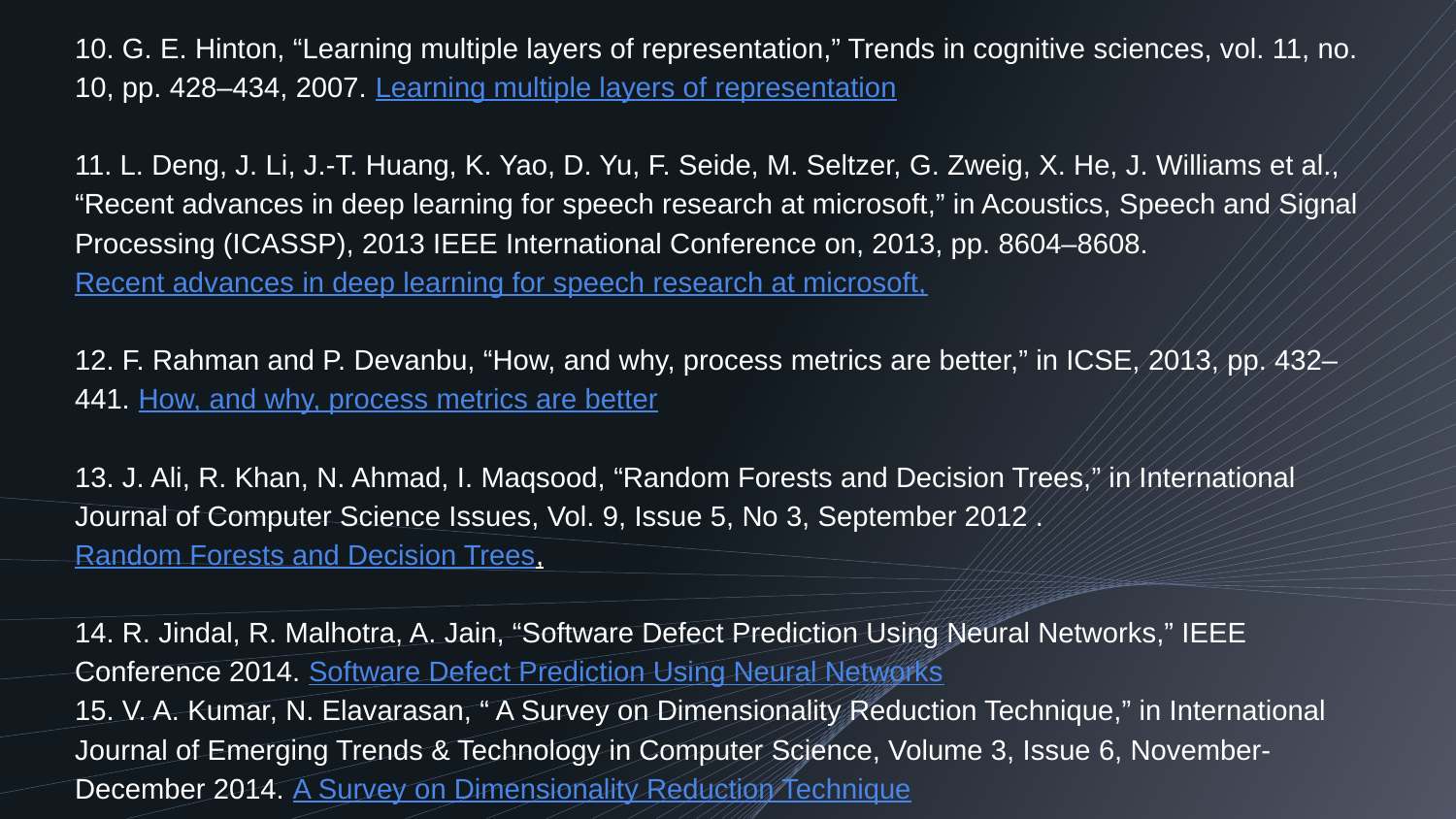

10. G. E. Hinton, “Learning multiple layers of representation,” Trends in cognitive sciences, vol. 11, no. 10, pp. 428–434, 2007. Learning multiple layers of representation

11. L. Deng, J. Li, J.-T. Huang, K. Yao, D. Yu, F. Seide, M. Seltzer, G. Zweig, X. He, J. Williams et al., “Recent advances in deep learning for speech research at microsoft,” in Acoustics, Speech and Signal Processing (ICASSP), 2013 IEEE International Conference on, 2013, pp. 8604–8608.
Recent advances in deep learning for speech research at microsoft,

12. F. Rahman and P. Devanbu, “How, and why, process metrics are better,” in ICSE, 2013, pp. 432–441. How, and why, process metrics are better

13. J. Ali, R. Khan, N. Ahmad, I. Maqsood, “Random Forests and Decision Trees,” in International Journal of Computer Science Issues, Vol. 9, Issue 5, No 3, September 2012 . Random Forests and Decision Trees,

14. R. Jindal, R. Malhotra, A. Jain, “Software Defect Prediction Using Neural Networks,” IEEE Conference 2014. Software Defect Prediction Using Neural Networks
15. V. A. Kumar, N. Elavarasan, “ A Survey on Dimensionality Reduction Technique,” in International Journal of Emerging Trends & Technology in Computer Science, Volume 3, Issue 6, November-December 2014. A Survey on Dimensionality Reduction Technique